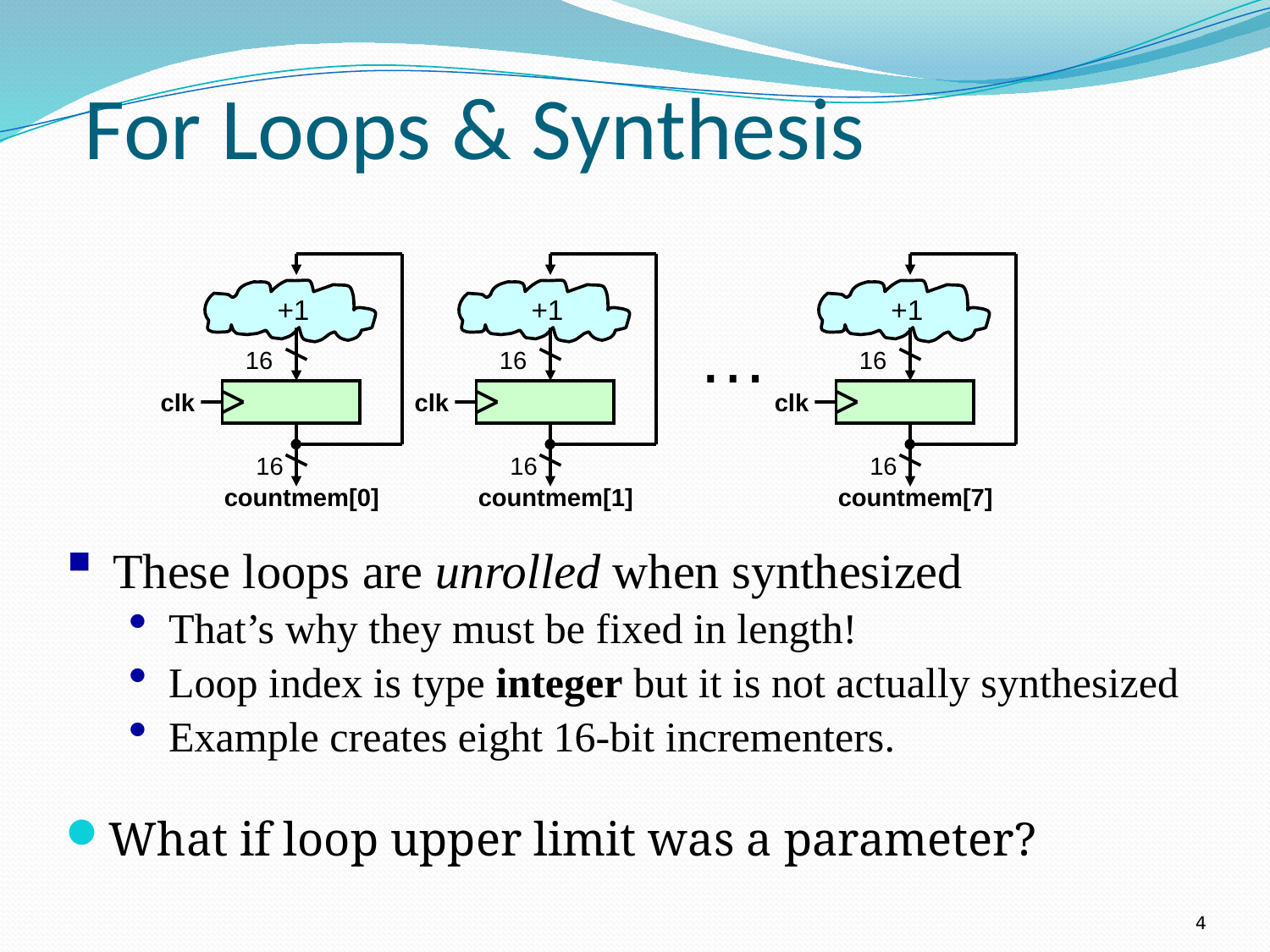

# For Loops & Synthesis

+1
+1
+1
…

16
16
16

clk

clk

clk

16

16

16

countmem[0]
countmem[1]
countmem[7]

These loops are unrolled when synthesized
That’s why they must be fixed in length!
Loop index is type integer but it is not actually synthesized
Example creates eight 16-bit incrementers.
What if loop upper limit was a parameter?
4